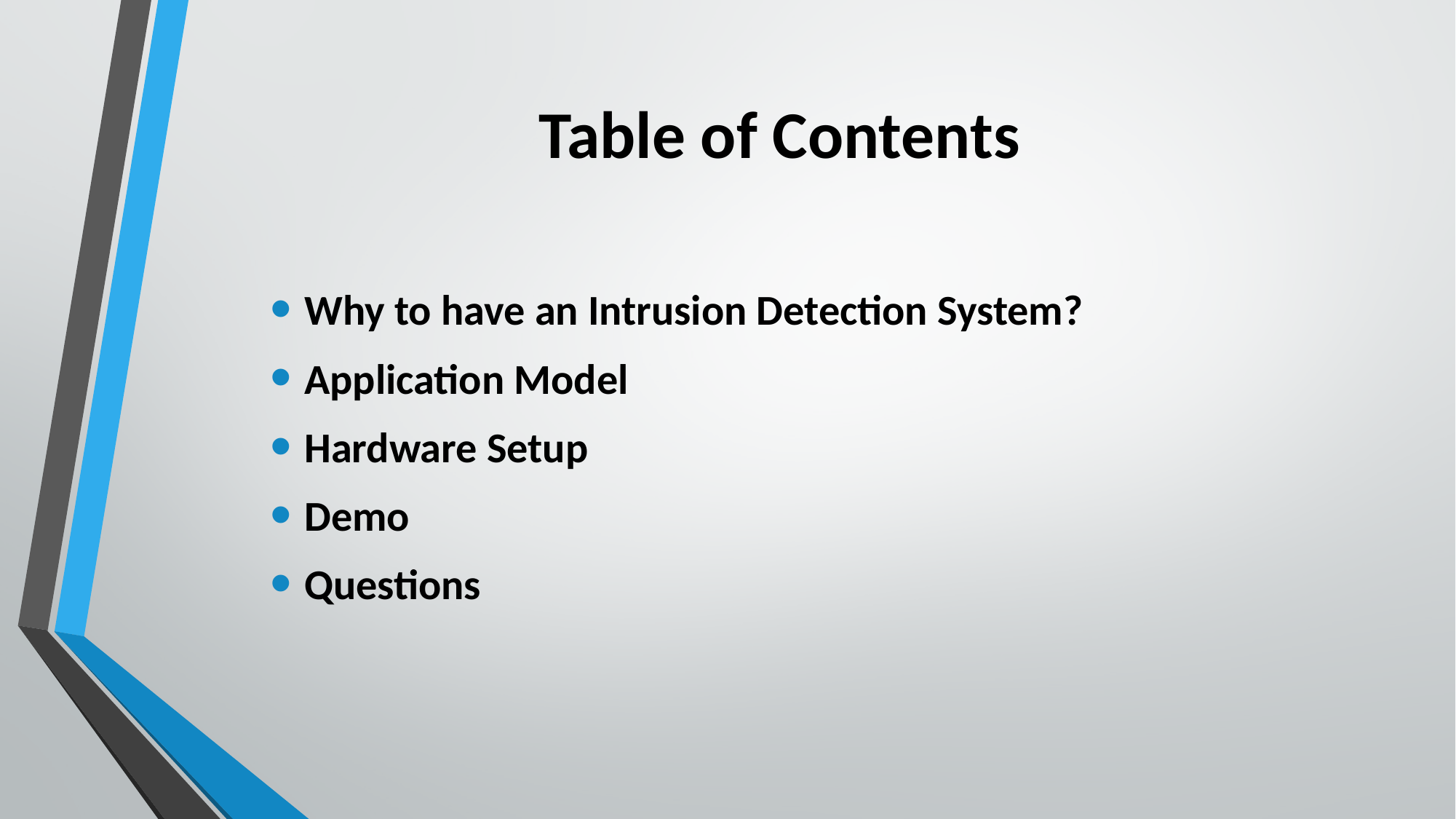

# Table of Contents
Why to have an Intrusion Detection System?
Application Model
Hardware Setup
Demo
Questions